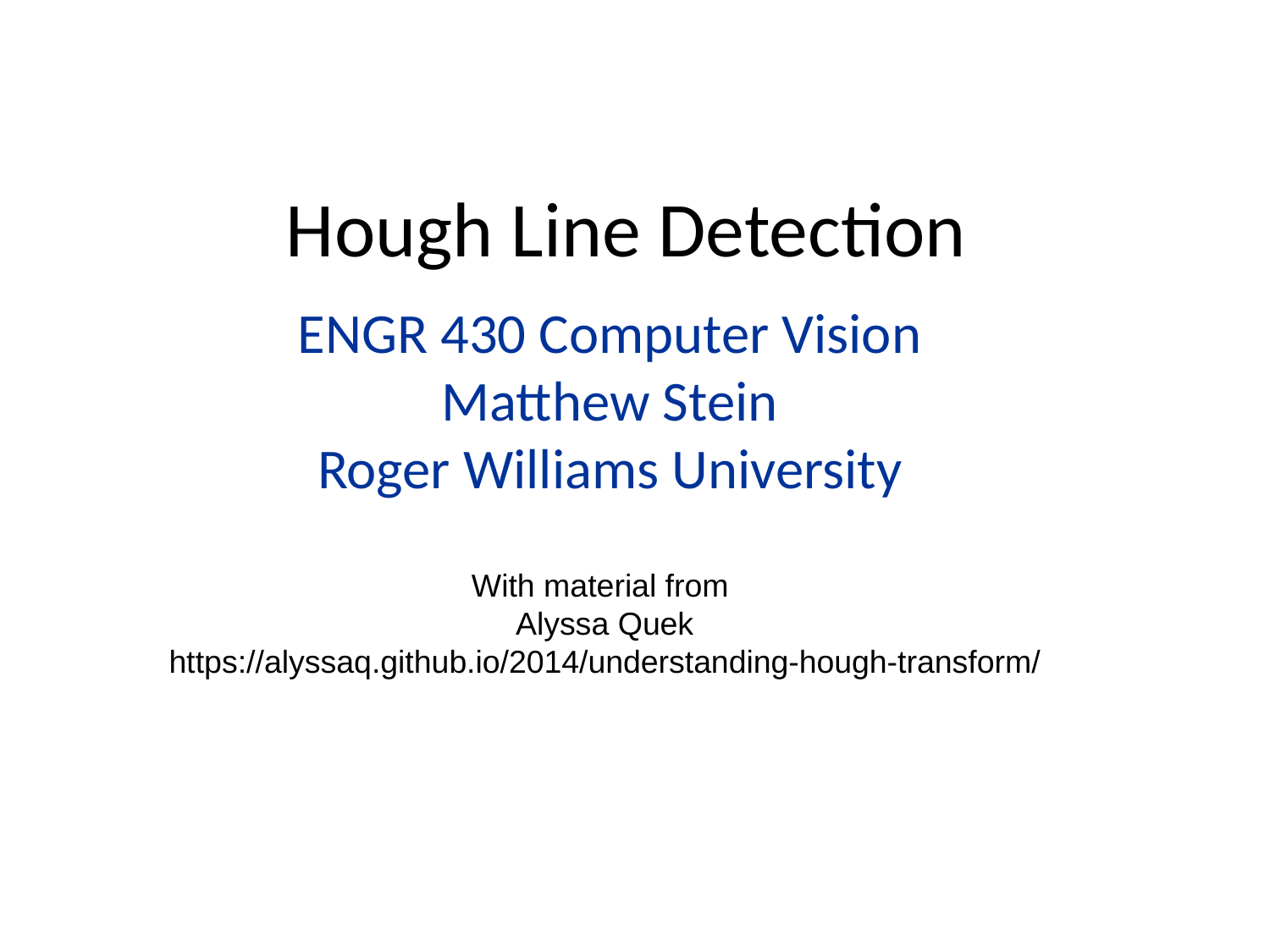

# Hough Line Detection
ENGR 430 Computer Vision
Matthew Stein
Roger Williams University

With material from
Alyssa Quek
https://alyssaq.github.io/2014/understanding-hough-transform/